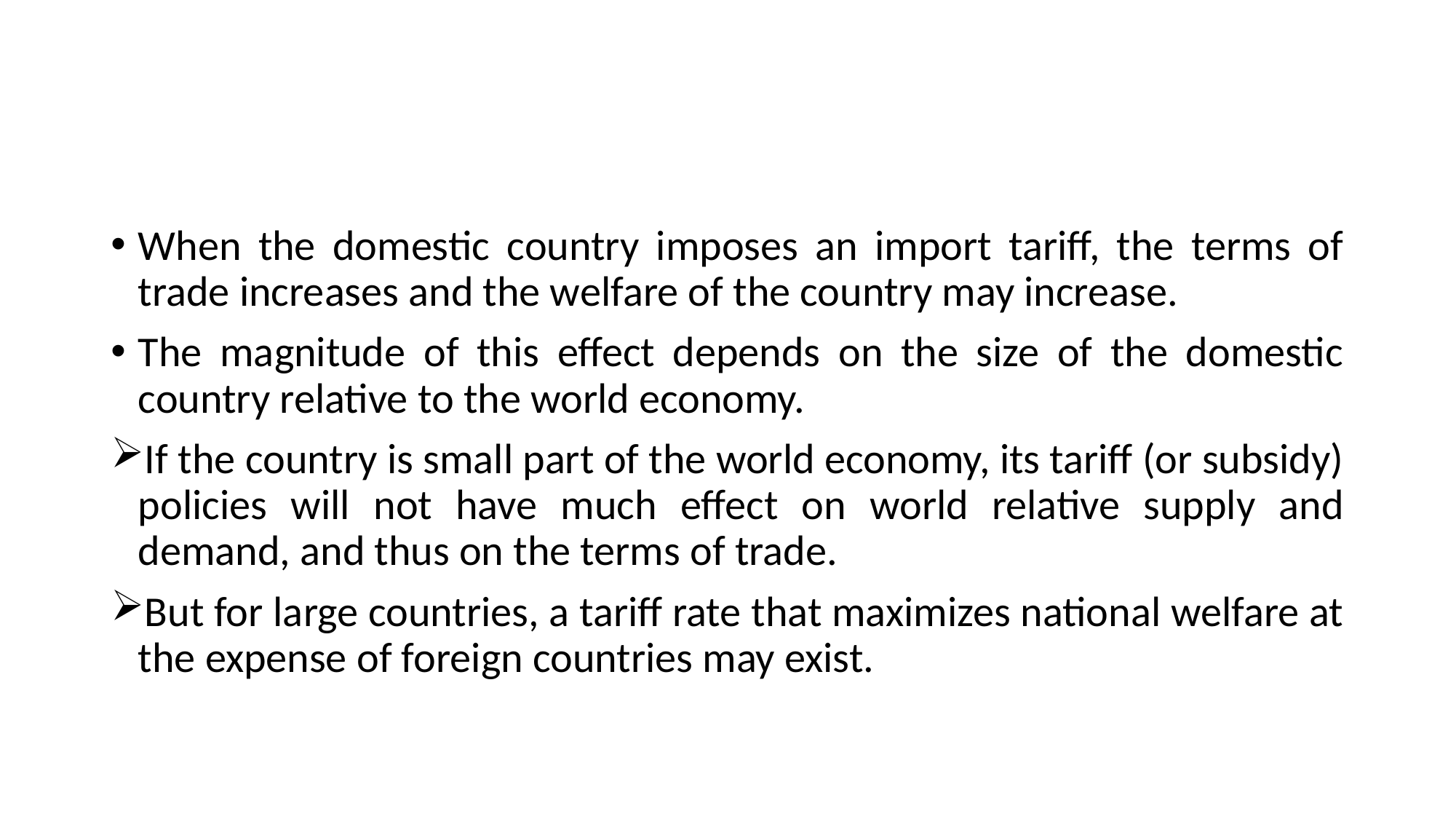

#
When the domestic country imposes an import tariff, the terms of trade increases and the welfare of the country may increase.
The magnitude of this effect depends on the size of the domestic country relative to the world economy.
If the country is small part of the world economy, its tariff (or subsidy) policies will not have much effect on world relative supply and demand, and thus on the terms of trade.
But for large countries, a tariff rate that maximizes national welfare at the expense of foreign countries may exist.